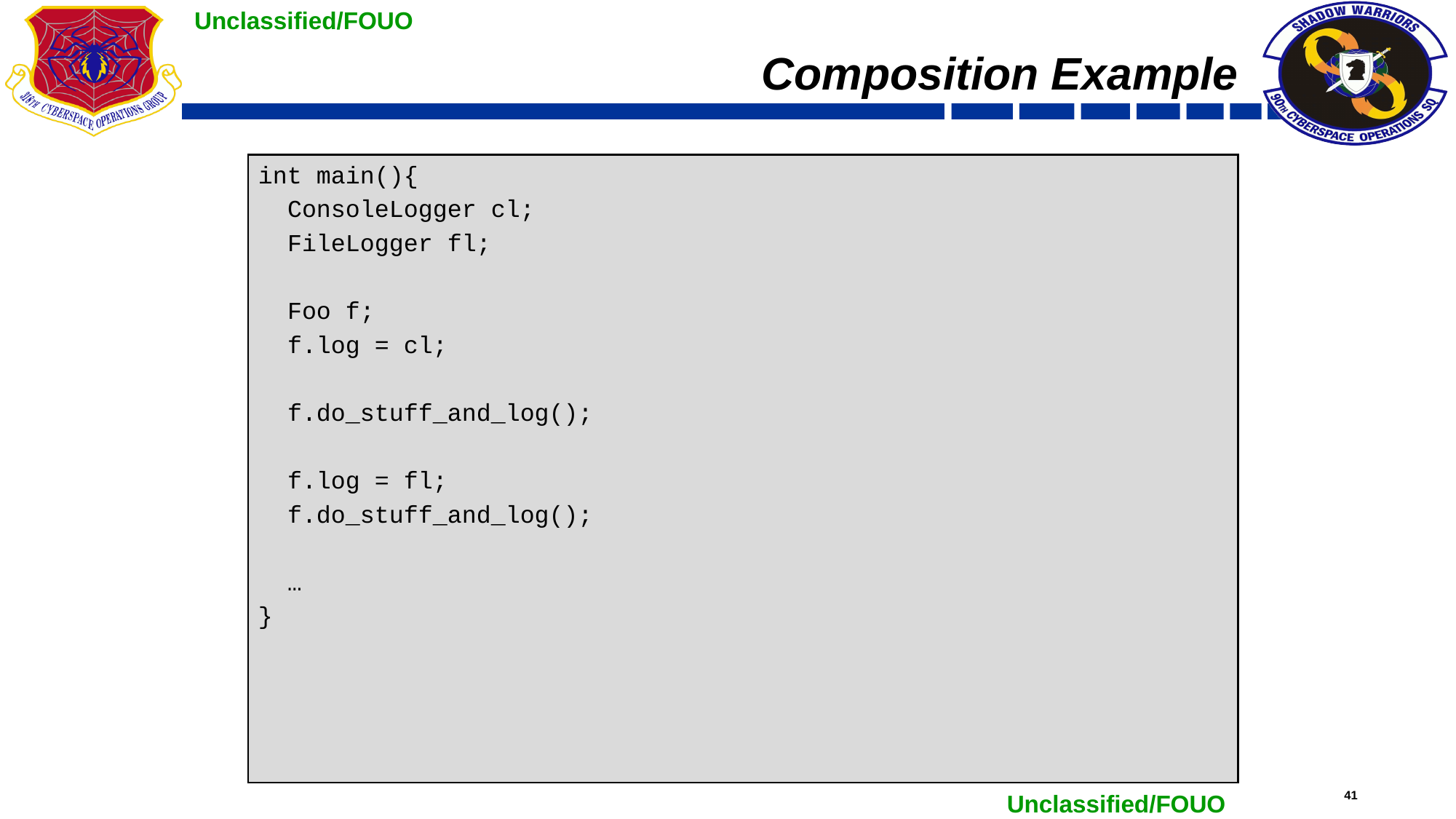

# Composition Example
int main(){
  ConsoleLogger cl;
  FileLogger fl;

  Foo f;
  f.log = cl;

  f.do_stuff_and_log();

  f.log = fl;
  f.do_stuff_and_log();

  …
}